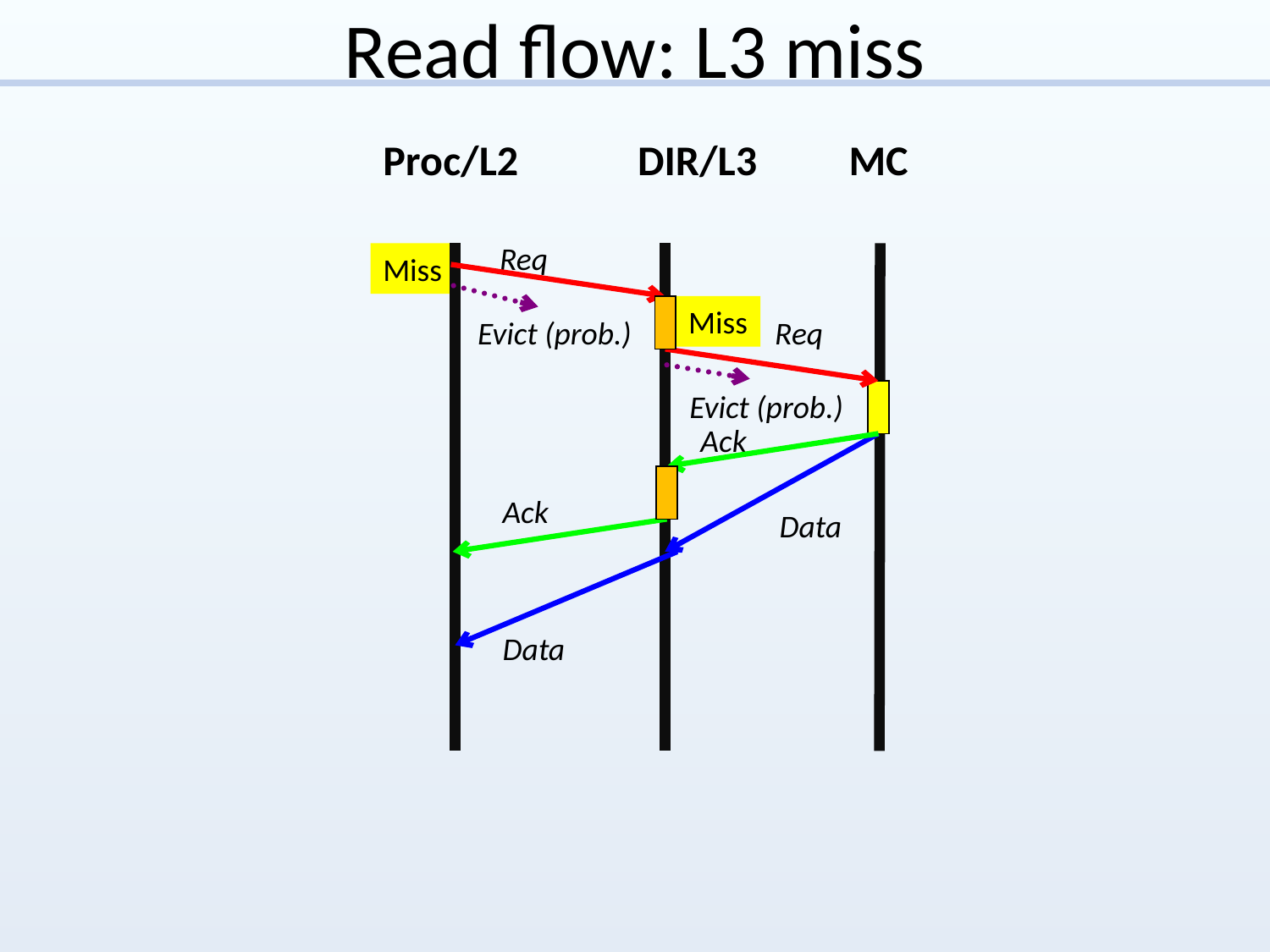

# Read flow: L3 miss
Proc/L2
DIR/L3
MC
Req
Miss

Miss
Evict (prob.)
Req
Evict (prob.)

Ack

Ack
Data
Data